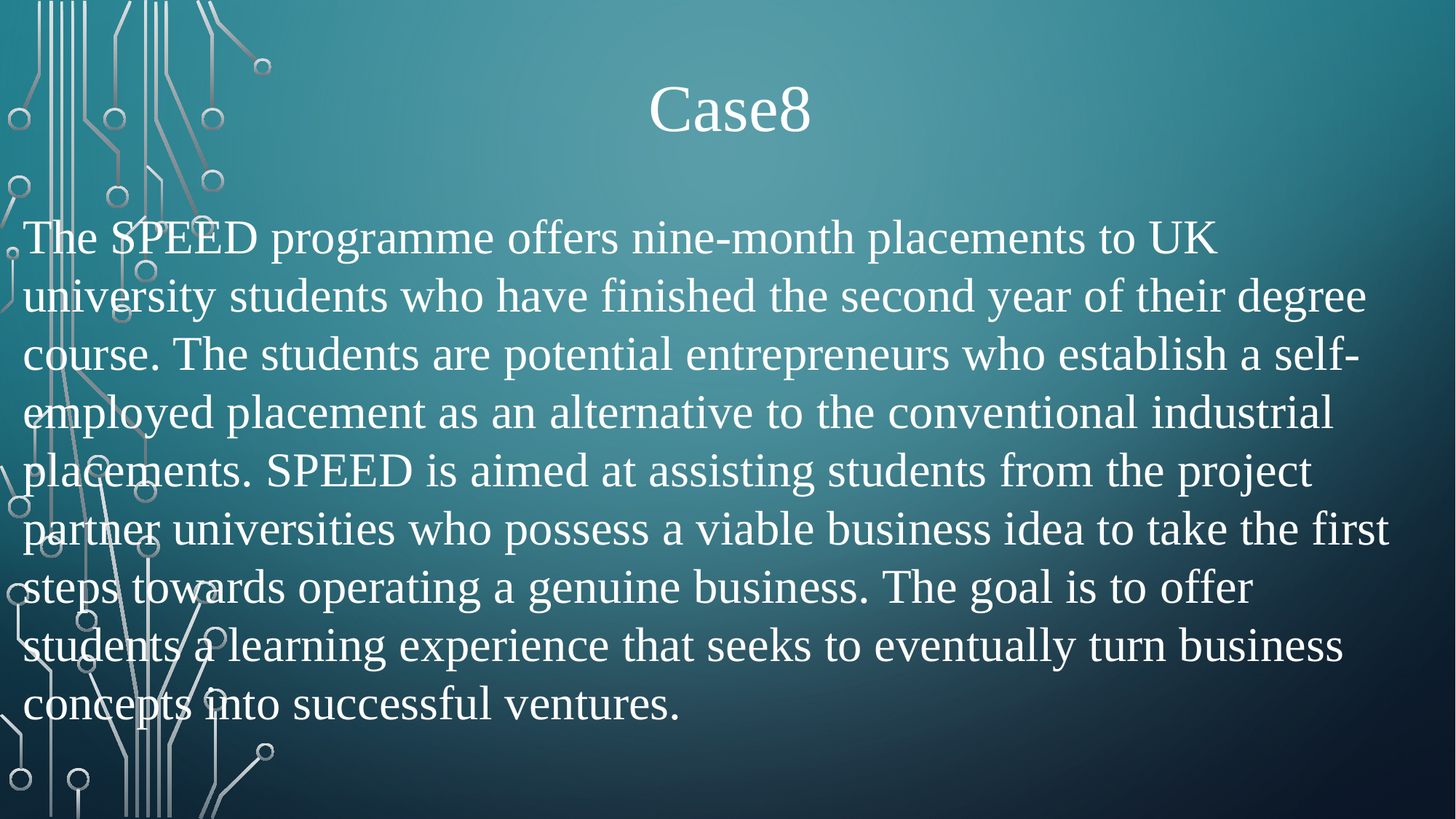

Case8
The SPEED programme offers nine-month placements to UK university students who have finished the second year of their degree course. The students are potential entrepreneurs who establish a self-employed placement as an alternative to the conventional industrial placements. SPEED is aimed at assisting students from the project partner universities who possess a viable business idea to take the first steps towards operating a genuine business. The goal is to offer students a learning experience that seeks to eventually turn business concepts into successful ventures.